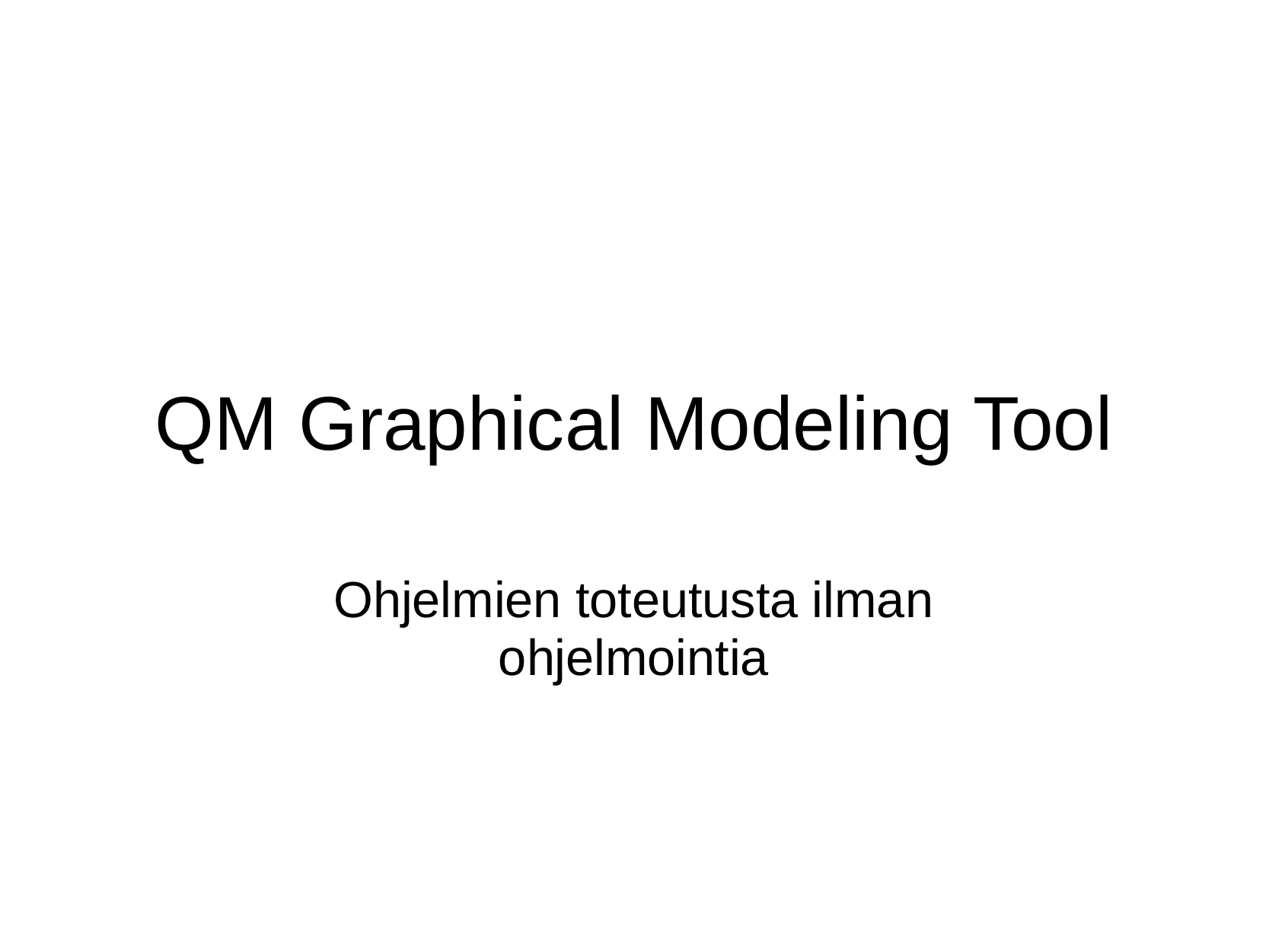

# QM Graphical Modeling Tool
Ohjelmien toteutusta ilman ohjelmointia